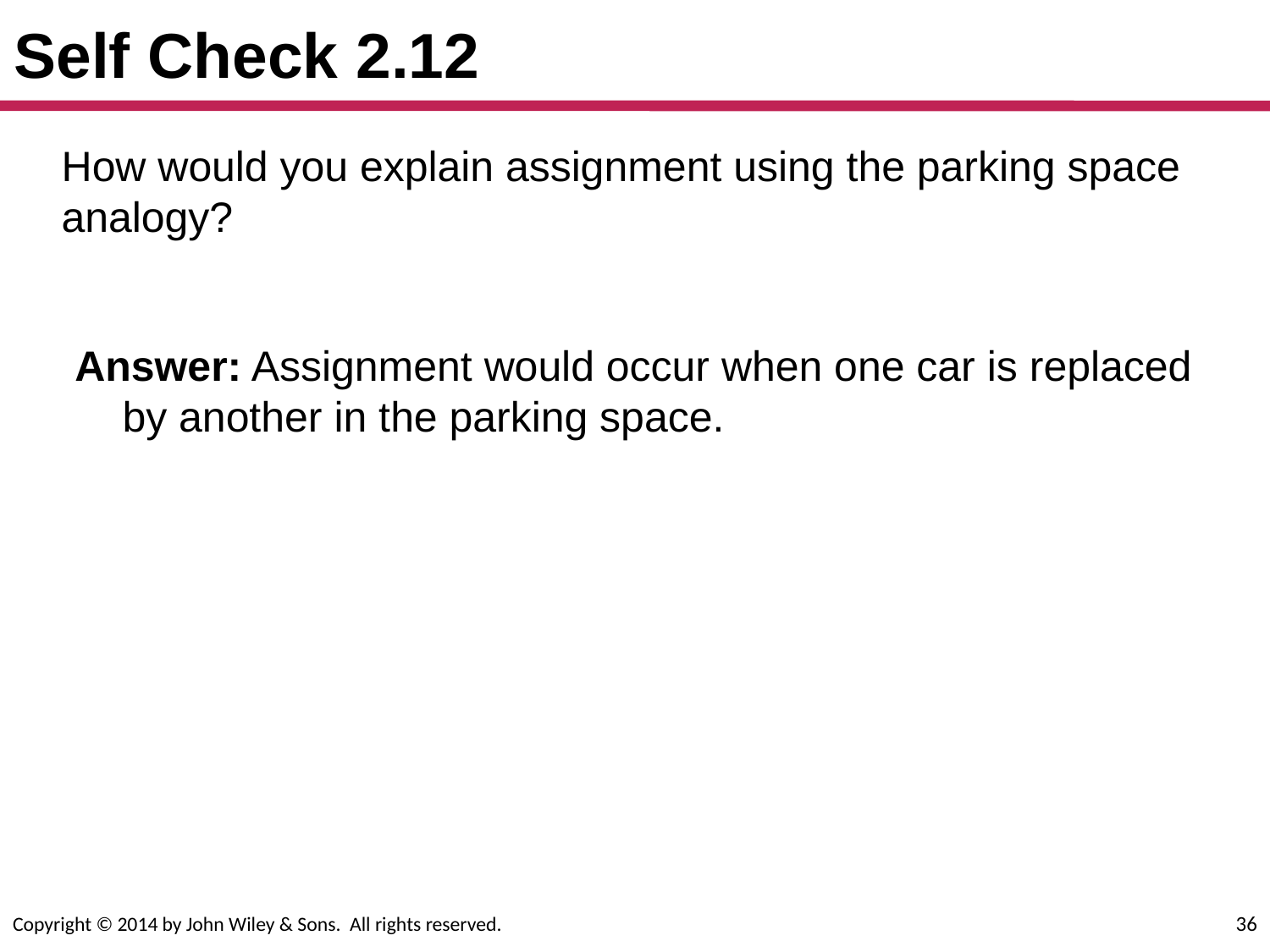

# Self Check 2.12
	How would you explain assignment using the parking space analogy?
Answer: Assignment would occur when one car is replaced by another in the parking space.